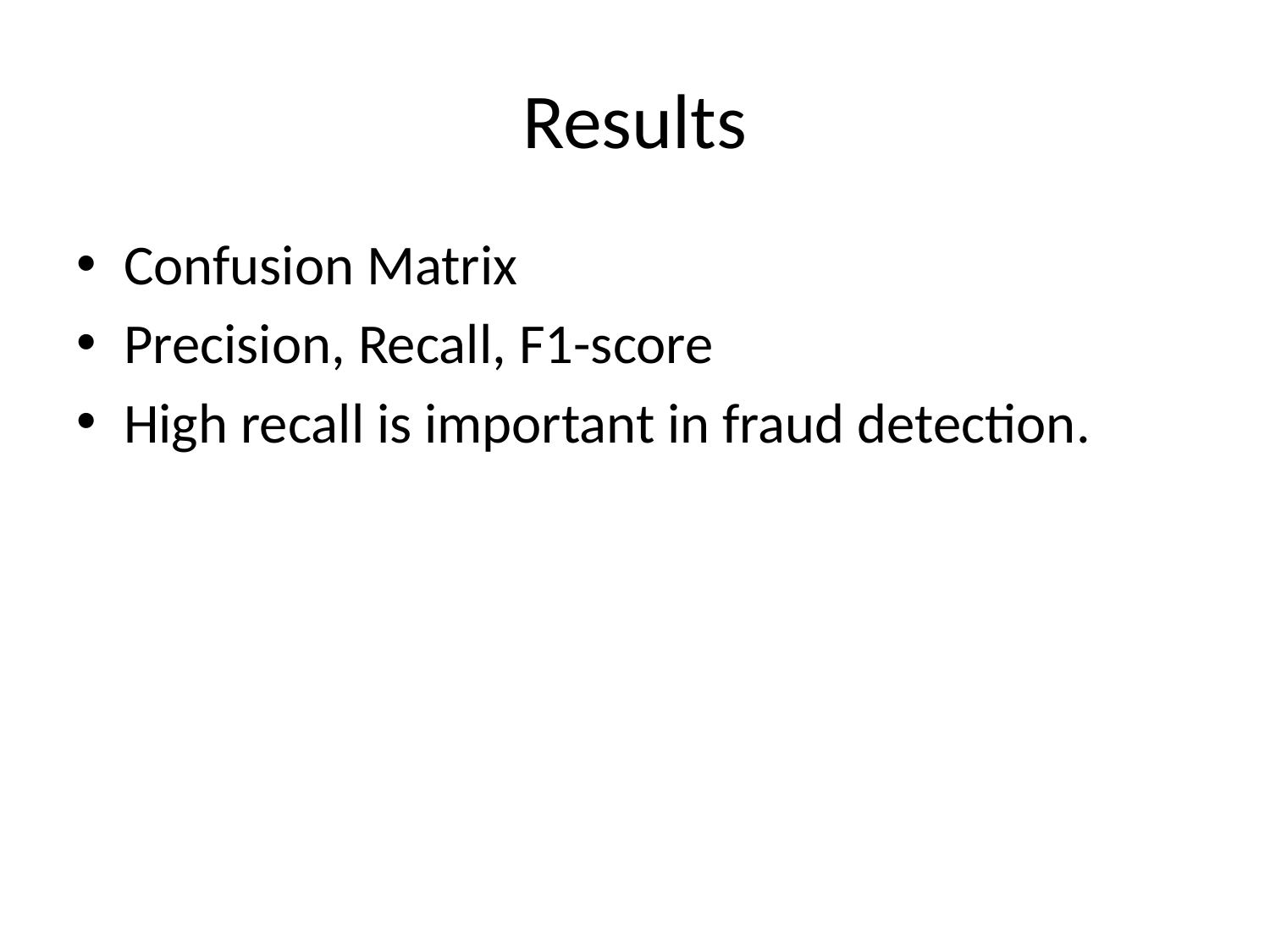

# Results
Confusion Matrix
Precision, Recall, F1-score
High recall is important in fraud detection.